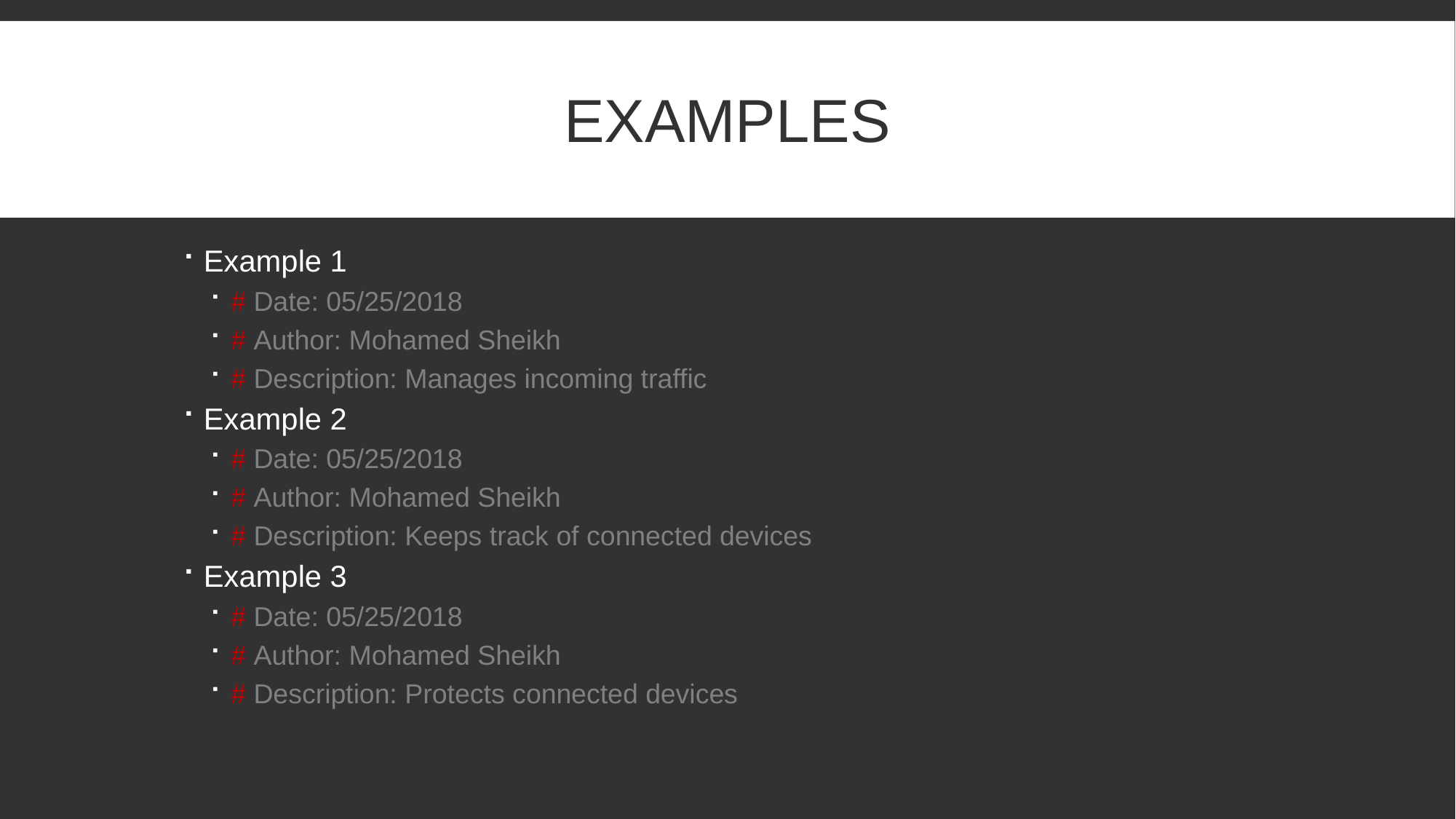

# Examples
Example 1
# Date: 05/25/2018
# Author: Mohamed Sheikh
# Description: Manages incoming traffic
Example 2
# Date: 05/25/2018
# Author: Mohamed Sheikh
# Description: Keeps track of connected devices
Example 3
# Date: 05/25/2018
# Author: Mohamed Sheikh
# Description: Protects connected devices